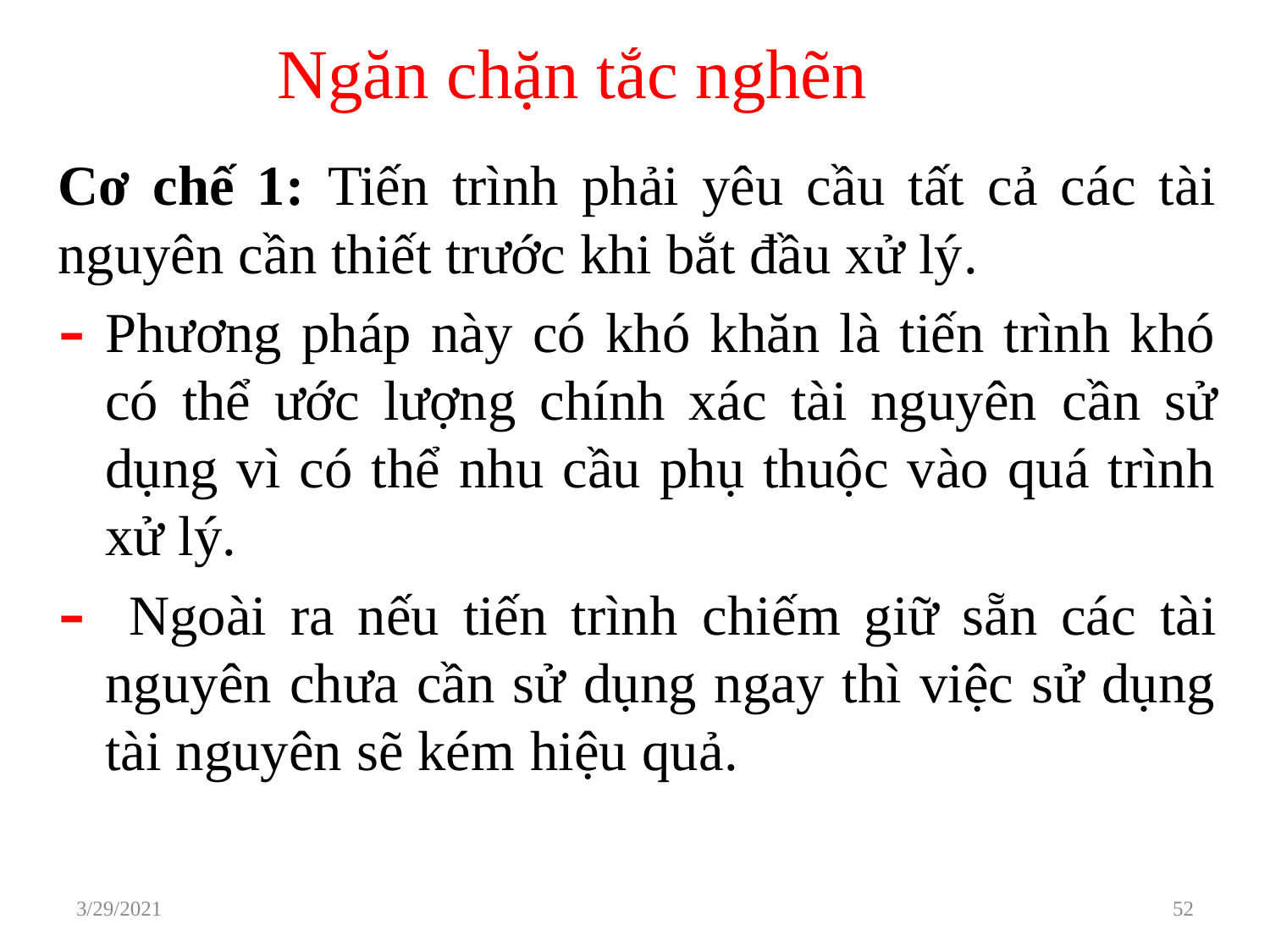

# Ngăn chặn tắc nghẽn
Cơ chế 1: Tiến trình phải yêu cầu tất cả các tài nguyên cần thiết trước khi bắt đầu xử lý.
Phương pháp này có khó khăn là tiến trình khó có thể ước lượng chính xác tài nguyên cần sử dụng vì có thể nhu cầu phụ thuộc vào quá trình xử lý.
 Ngoài ra nếu tiến trình chiếm giữ sẵn các tài nguyên chưa cần sử dụng ngay thì việc sử dụng tài nguyên sẽ kém hiệu quả.
3/29/2021
52